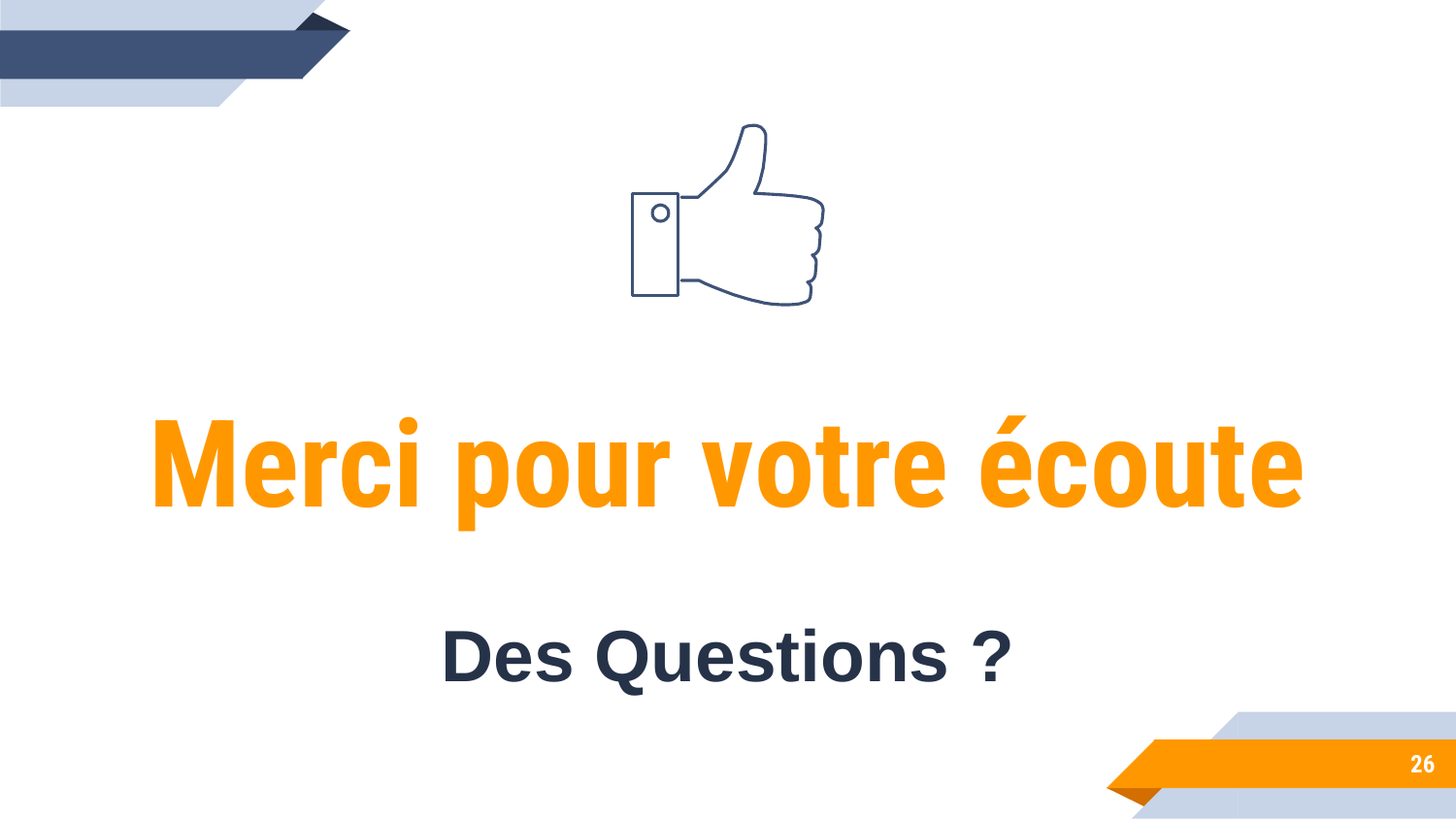

Merci pour votre écoute
Des Questions ?
26